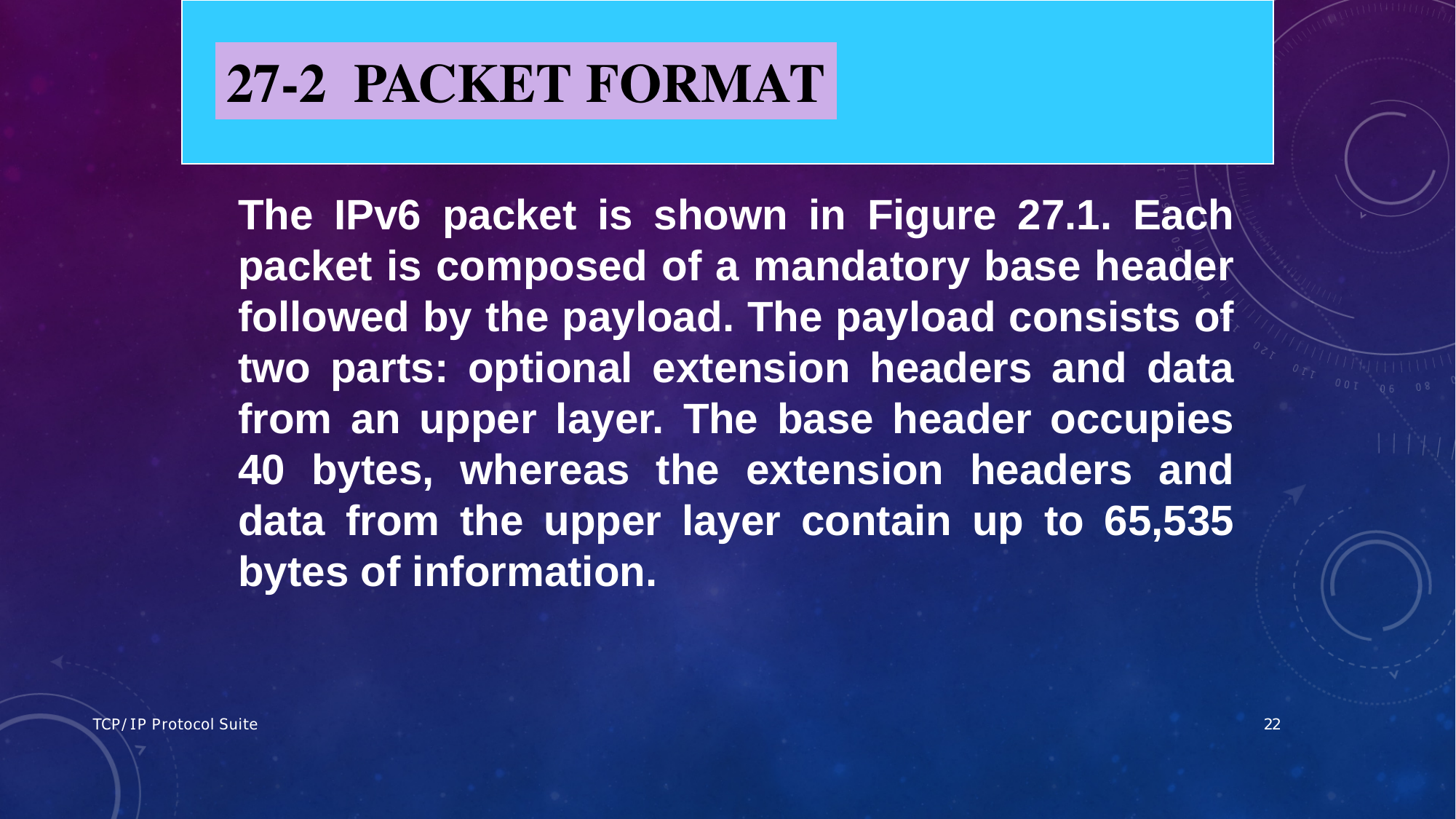

27-2  PACKET FORMAT
The IPv6 packet is shown in Figure 27.1. Each packet is composed of a mandatory base header followed by the payload. The payload consists of two parts: optional extension headers and data from an upper layer. The base header occupies 40 bytes, whereas the extension headers and data from the upper layer contain up to 65,535 bytes of information.
TCP/IP Protocol Suite
22